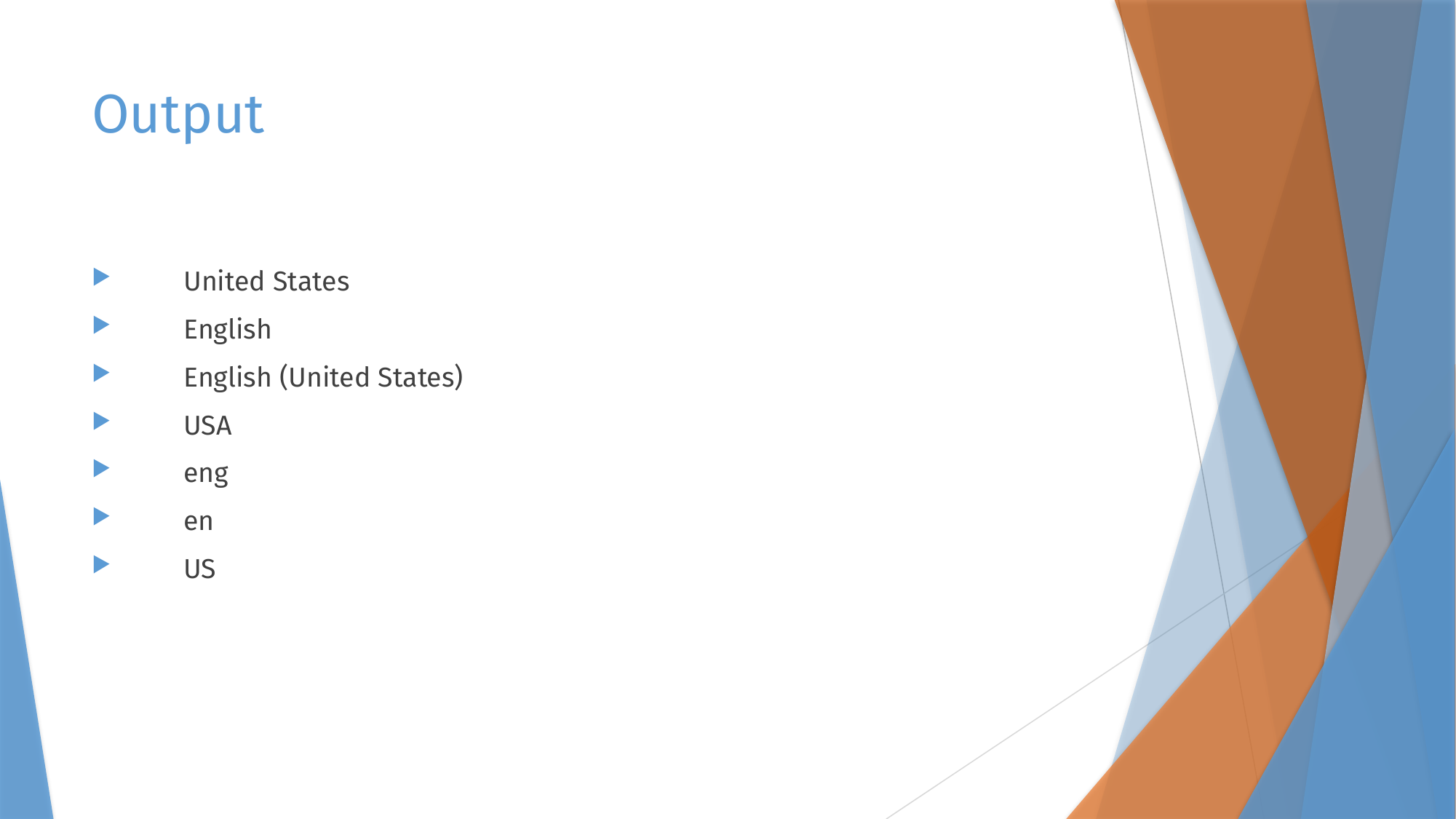

# Output
       United States
       English
       English (United States)
       USA
       eng
       en
       US